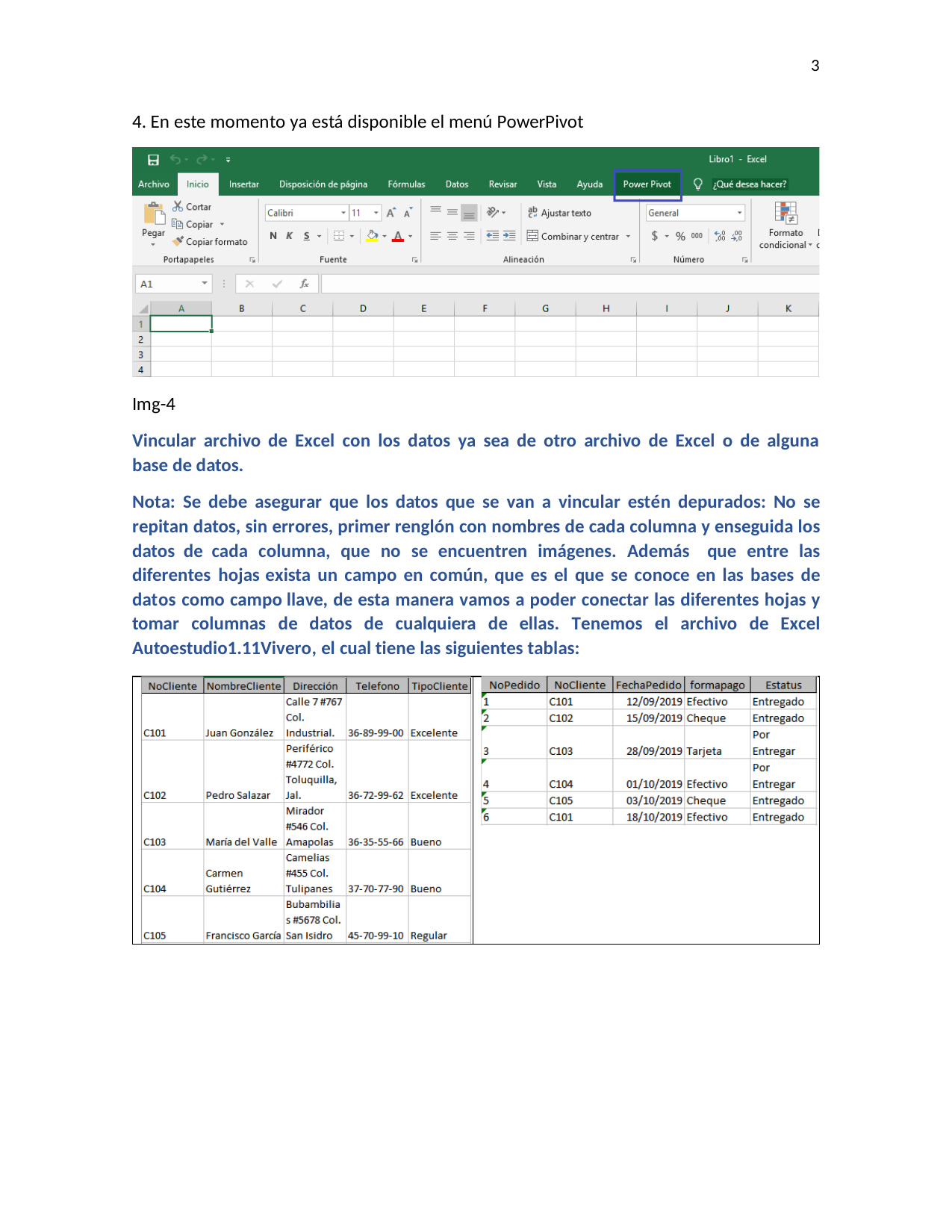

3

4. En este momento ya está disponible el menú PowerPivot

Img-4

Vincular archivo de Excel con los datos ya sea de otro archivo de Excel o de alguna base de datos.

Nota: Se debe asegurar que los datos que se van a vincular estén depurados: No se repitan datos, sin errores, primer renglón con nombres de cada columna y enseguida los datos de cada columna, que no se encuentren imágenes. Además  que entre las diferentes hojas exista un campo en común, que es el que se conoce en las bases de datos como campo llave, de esta manera vamos a poder conectar las diferentes hojas y tomar columnas de datos de cualquiera de ellas. Tenemos el archivo de Excel Autoestudio1.11Vivero, el cual tiene las siguientes tablas: